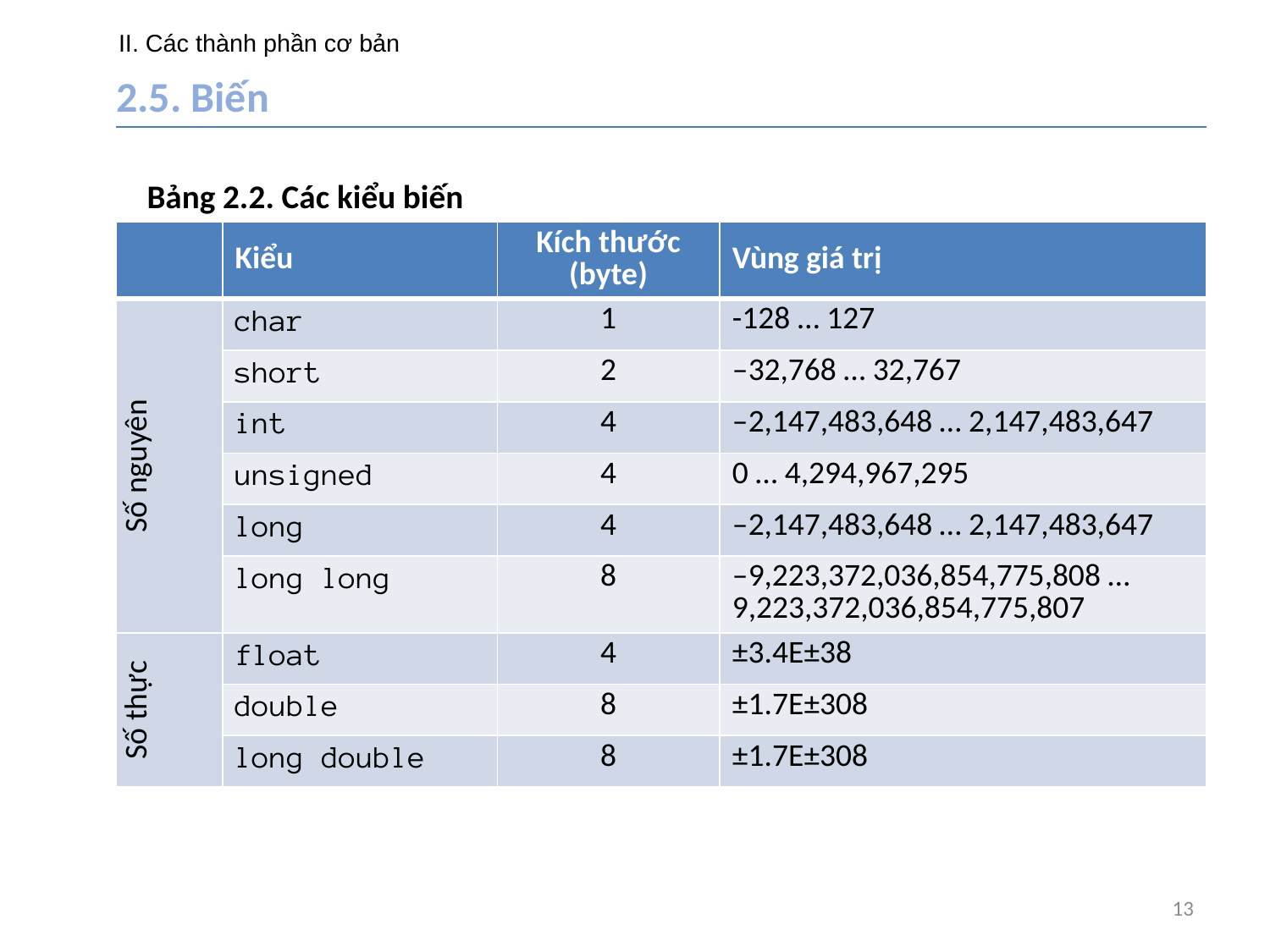

# II. Các thành phần cơ bản
2.5. Biến
Bảng 2.2. Các kiểu biến
|  | Kiểu | Kích thước (byte) | Vùng giá trị |
| --- | --- | --- | --- |
| Số nguyên | char | 1 | -128 … 127 |
|  | short | 2 | –32,768 … 32,767 |
|  | int | 4 | –2,147,483,648 … 2,147,483,647 |
|  | unsigned | 4 | 0 … 4,294,967,295 |
|  | long | 4 | –2,147,483,648 … 2,147,483,647 |
|  | long long | 8 | –9,223,372,036,854,775,808 … 9,223,372,036,854,775,807 |
| Số thực | float | 4 | ±3.4E±38 |
|  | double | 8 | ±1.7E±308 |
|  | long double | 8 | ±1.7E±308 |
13